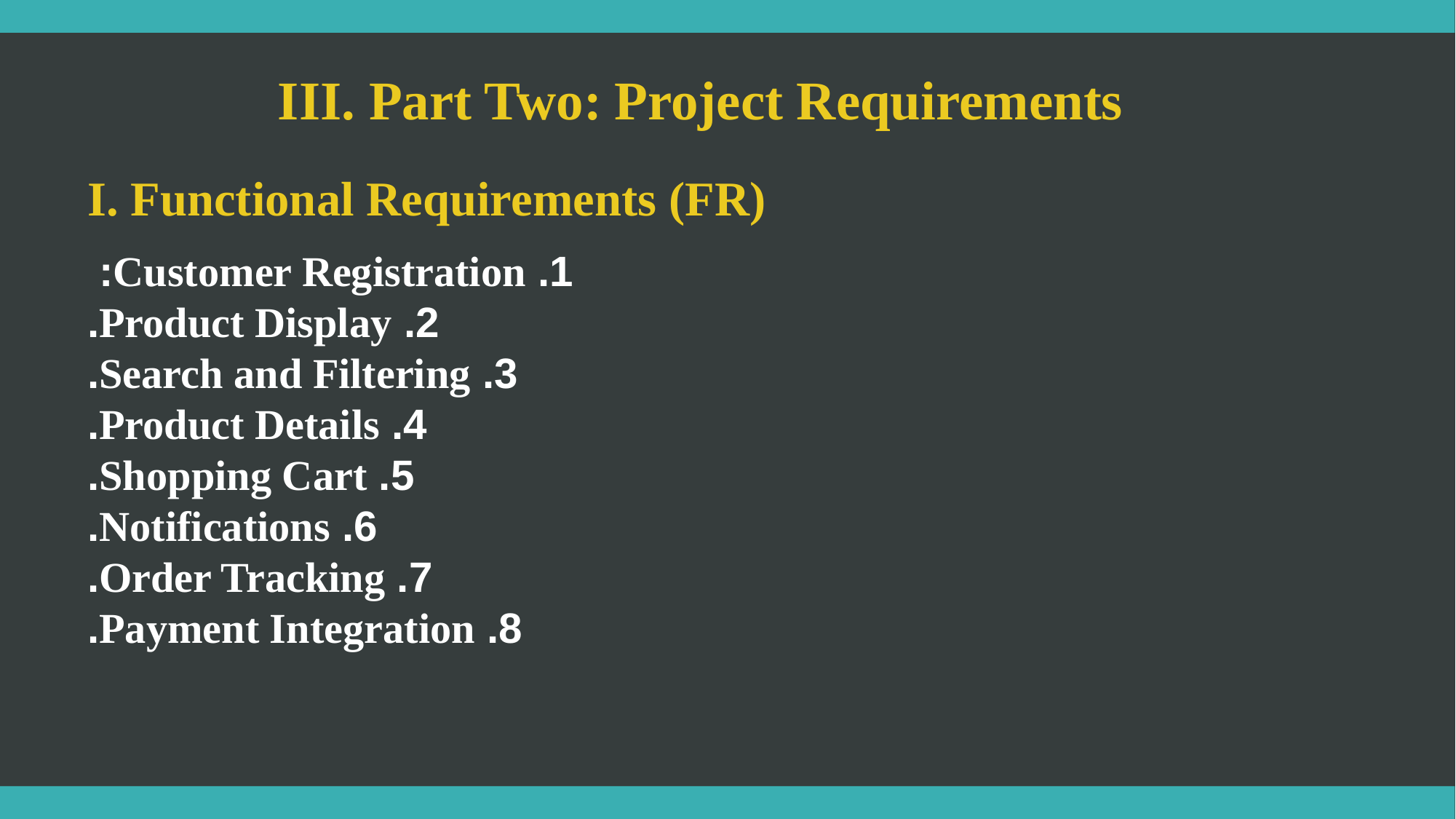

III. Part Two: Project Requirements
I. Functional Requirements (FR)
1. Customer Registration:
2. Product Display.
3. Search and Filtering.
4. Product Details.
5. Shopping Cart.
6. Notifications.
7. Order Tracking.
8. Payment Integration.